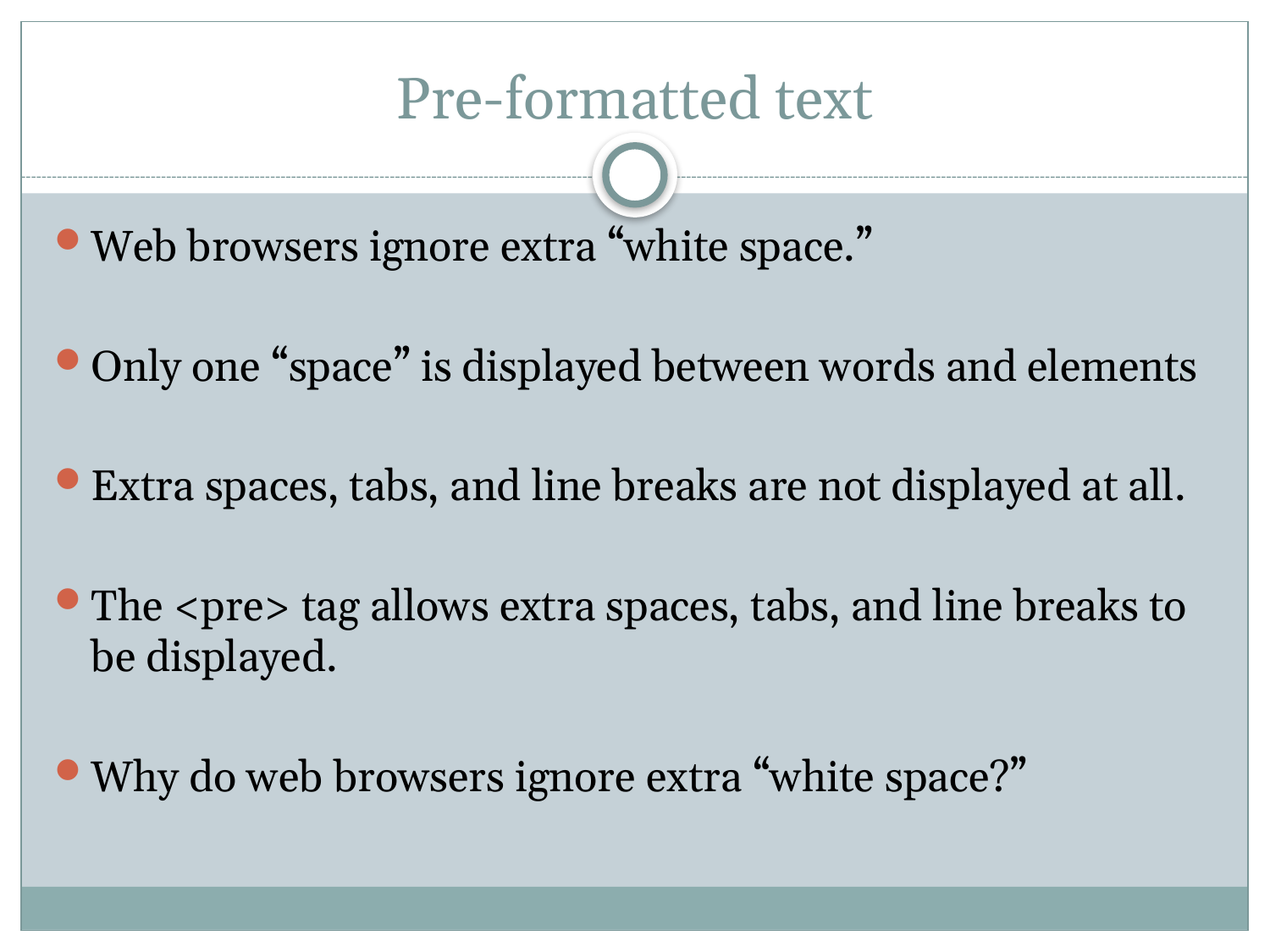

# Pre-formatted text
Web browsers ignore extra “white space.”

Only one “space” is displayed between words and elements

Extra spaces, tabs, and line breaks are not displayed at all.

The <pre> tag allows extra spaces, tabs, and line breaks to be displayed.

Why do web browsers ignore extra “white space?”